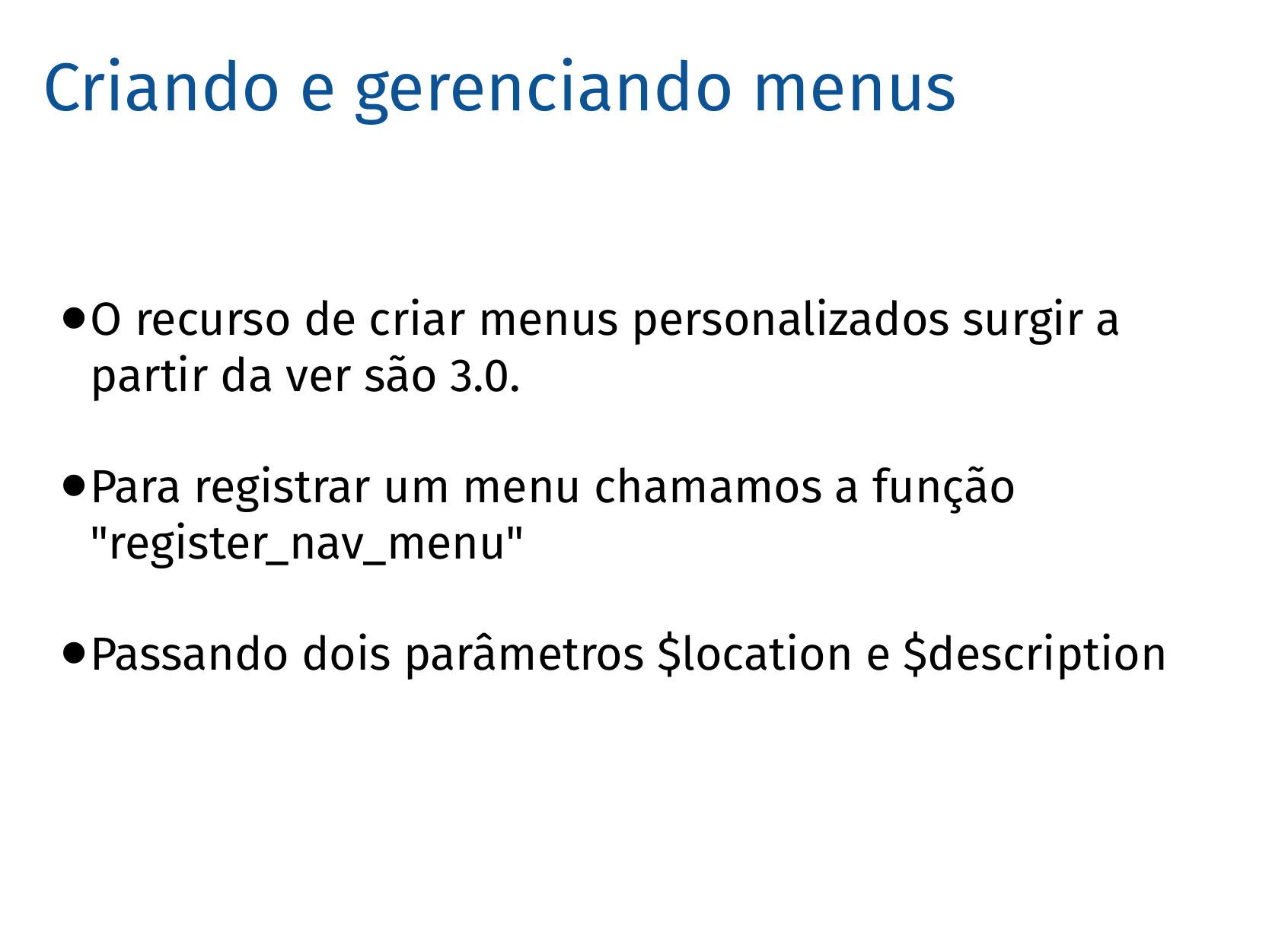

# Criando e gerenciando menus

O recurso de criar menus personalizados surgir a partir da ver são 3.0.

Para registrar um menu chamamos a função "register_nav_menu"

Passando dois parâmetros $location e $description